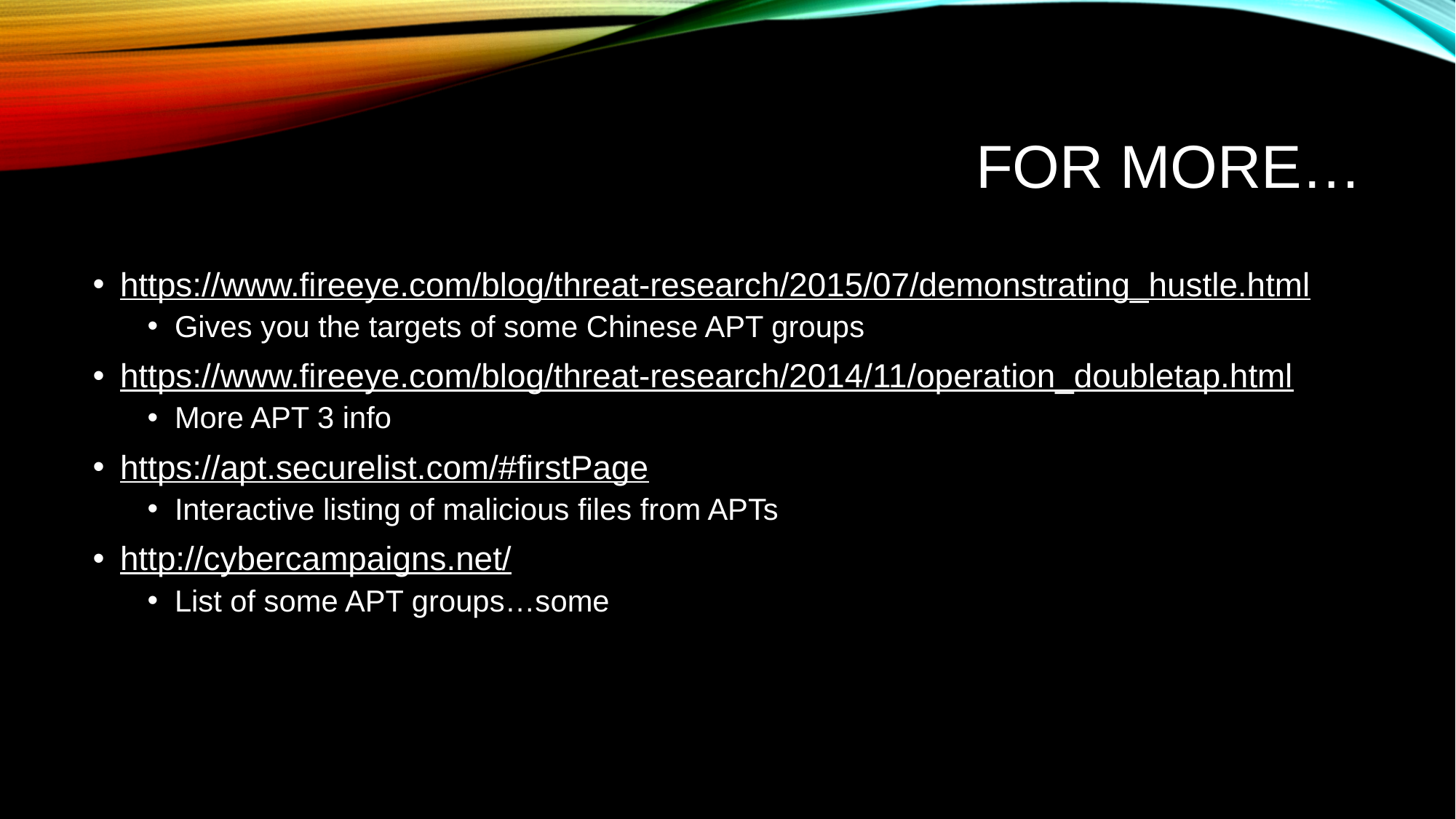

# FOR MORE…
https://www.fireeye.com/blog/threat-research/2015/07/demonstrating_hustle.html
Gives you the targets of some Chinese APT groups
https://www.fireeye.com/blog/threat-research/2014/11/operation_doubletap.html
More APT 3 info
https://apt.securelist.com/#firstPage
Interactive listing of malicious files from APTs
http://cybercampaigns.net/
List of some APT groups…some